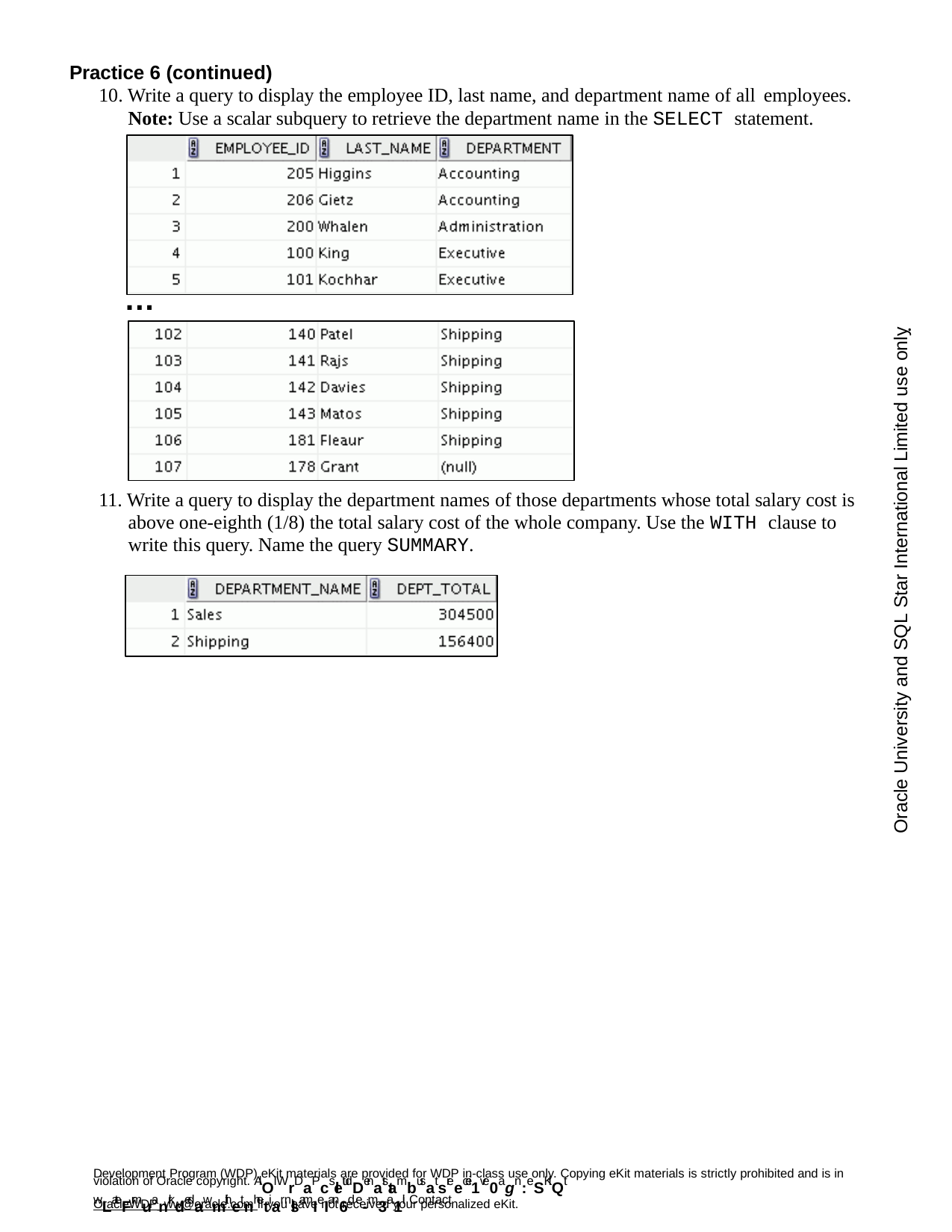

Practice 6 (continued)
10. Write a query to display the employee ID, last name, and department name of all employees.
Note: Use a scalar subquery to retrieve the department name in the SELECT statement.

…
Oracle University and SQL Star International Limited use onlyฺ

11. Write a query to display the department names of those departments whose total salary cost is  above one-eighth (1/8) the total salary cost of the whole company. Use the WITH clause to  write this query. Name the query SUMMARY.

Development Program (WDP) eKit materials are provided for WDP in-class use only. Copying eKit materials is strictly prohibited and is in
violation of Oracle copyright. AlOl WrDaPcsletudDenatstambusat sreecei1ve0agn:eSKiQt wLateFrmuanrkdedawmithetnhetiar nlsamIeI an6d e-m3a1il. Contact
OracleWDP_ww@oracle.com if you have not received your personalized eKit.